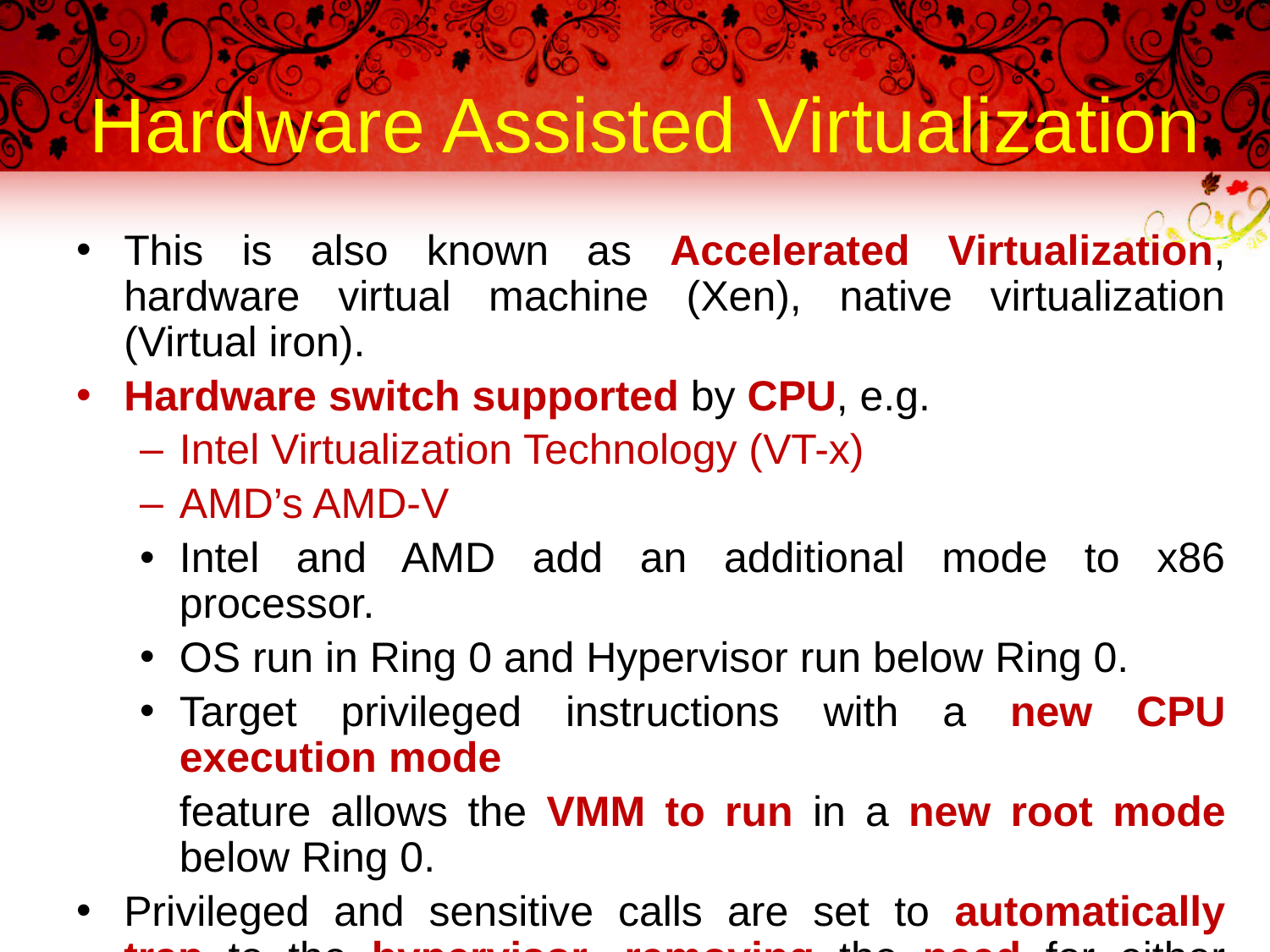

# Hardware Assisted Virtualization
This is also known as Accelerated Virtualization, hardware virtual machine (Xen), native virtualization (Virtual iron).
Hardware switch supported by CPU, e.g.
Intel Virtualization Technology (VT-x)
AMD’s AMD-V
Intel and AMD add an additional mode to x86 processor.
OS run in Ring 0 and Hypervisor run below Ring 0.
Target privileged instructions with a new CPU execution mode
	feature allows the VMM to run in a new root mode below Ring 0.
Privileged and sensitive calls are set to automatically trap to the hypervisor, removing the need for either Binary Translation or OS modification (Para-Virtualization)